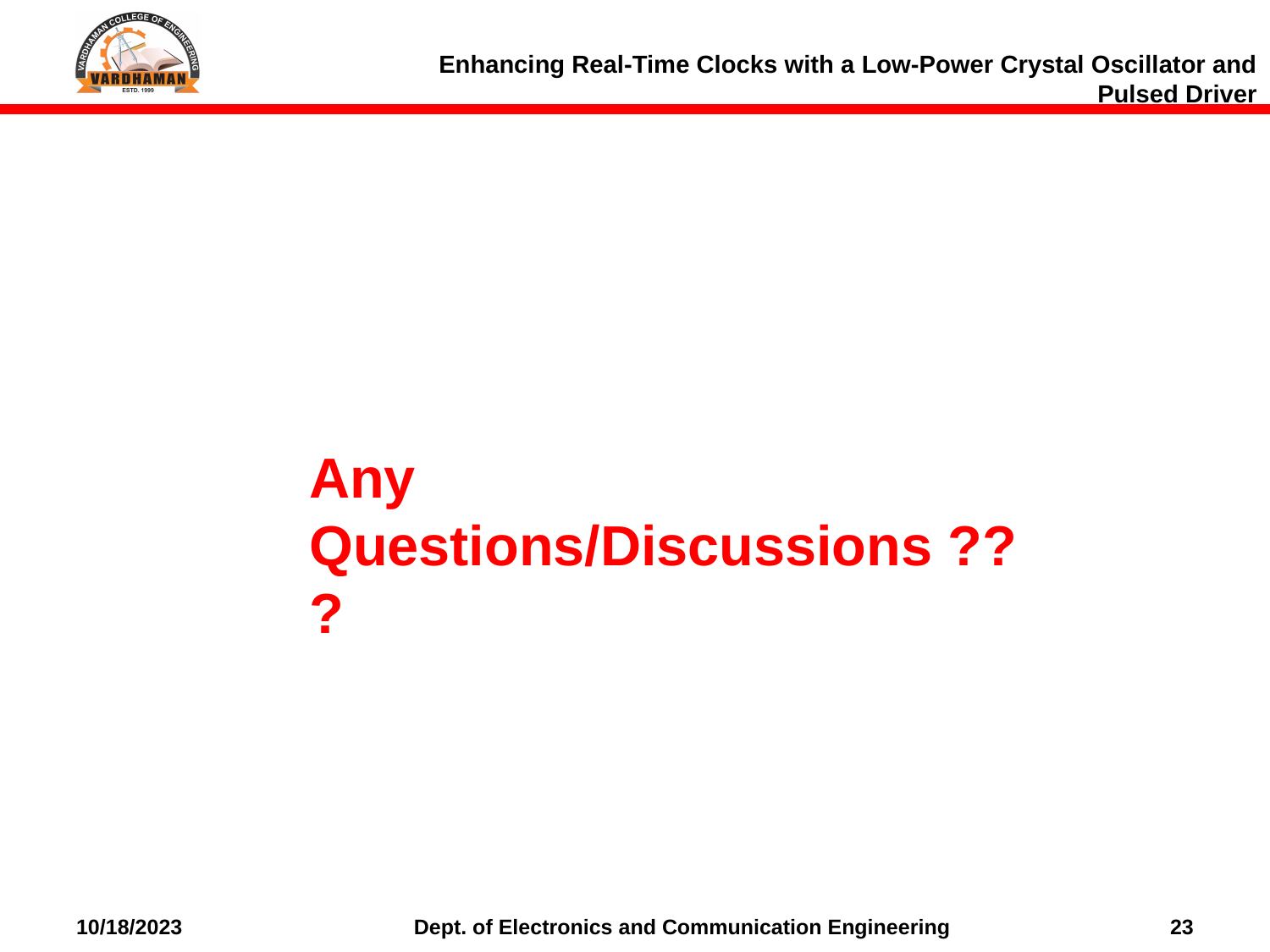

Enhancing Real-Time Clocks with a Low-Power Crystal Oscillator and Pulsed Driver
Any Questions/Discussions ???
Dept. of Electronics and Communication Engineering
10/18/2023
23